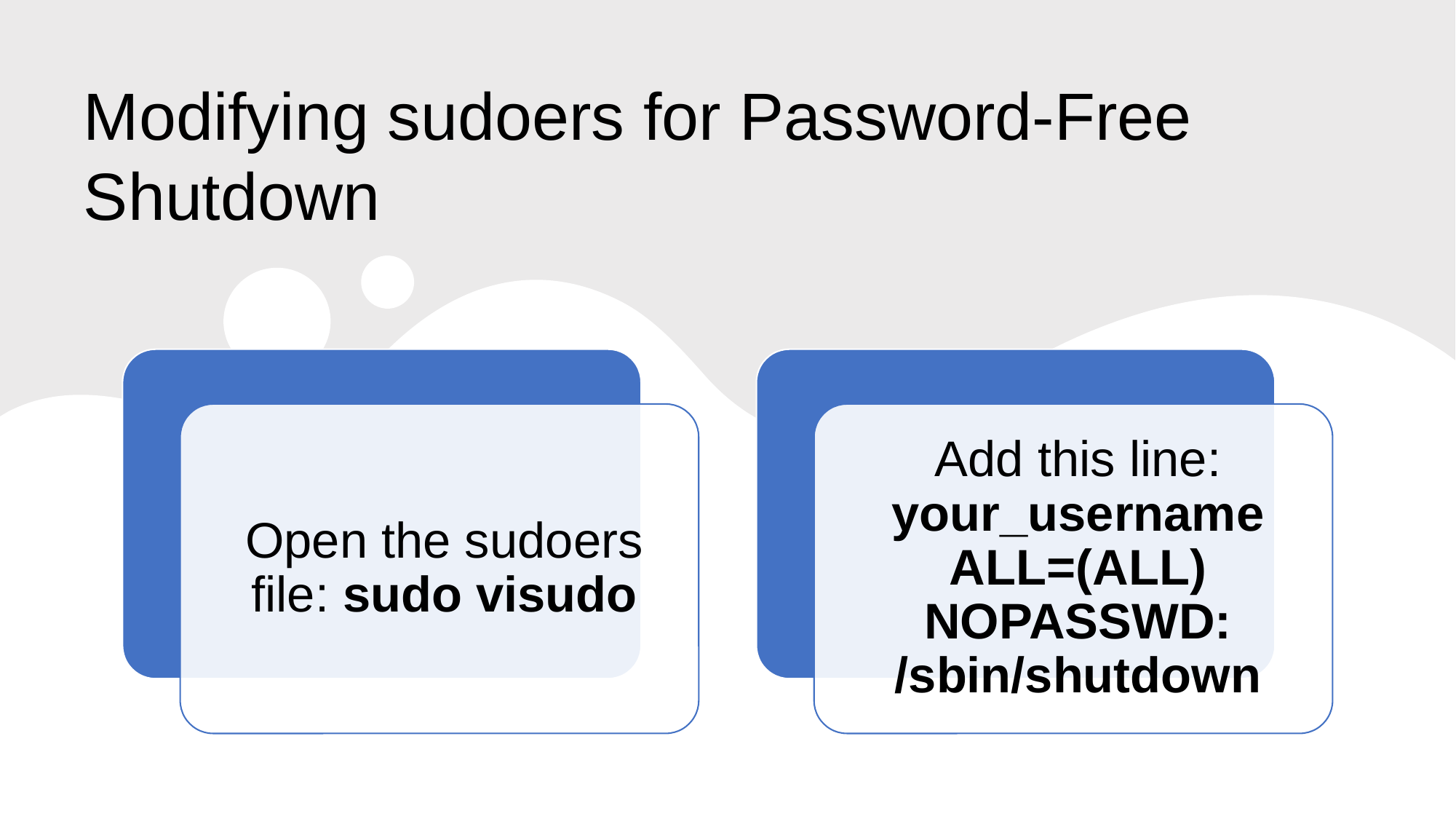

# Modifying sudoers for Password-Free Shutdown

Open the sudoers file: sudo visudo
Add this line: your_username ALL=(ALL) NOPASSWD: /sbin/shutdown